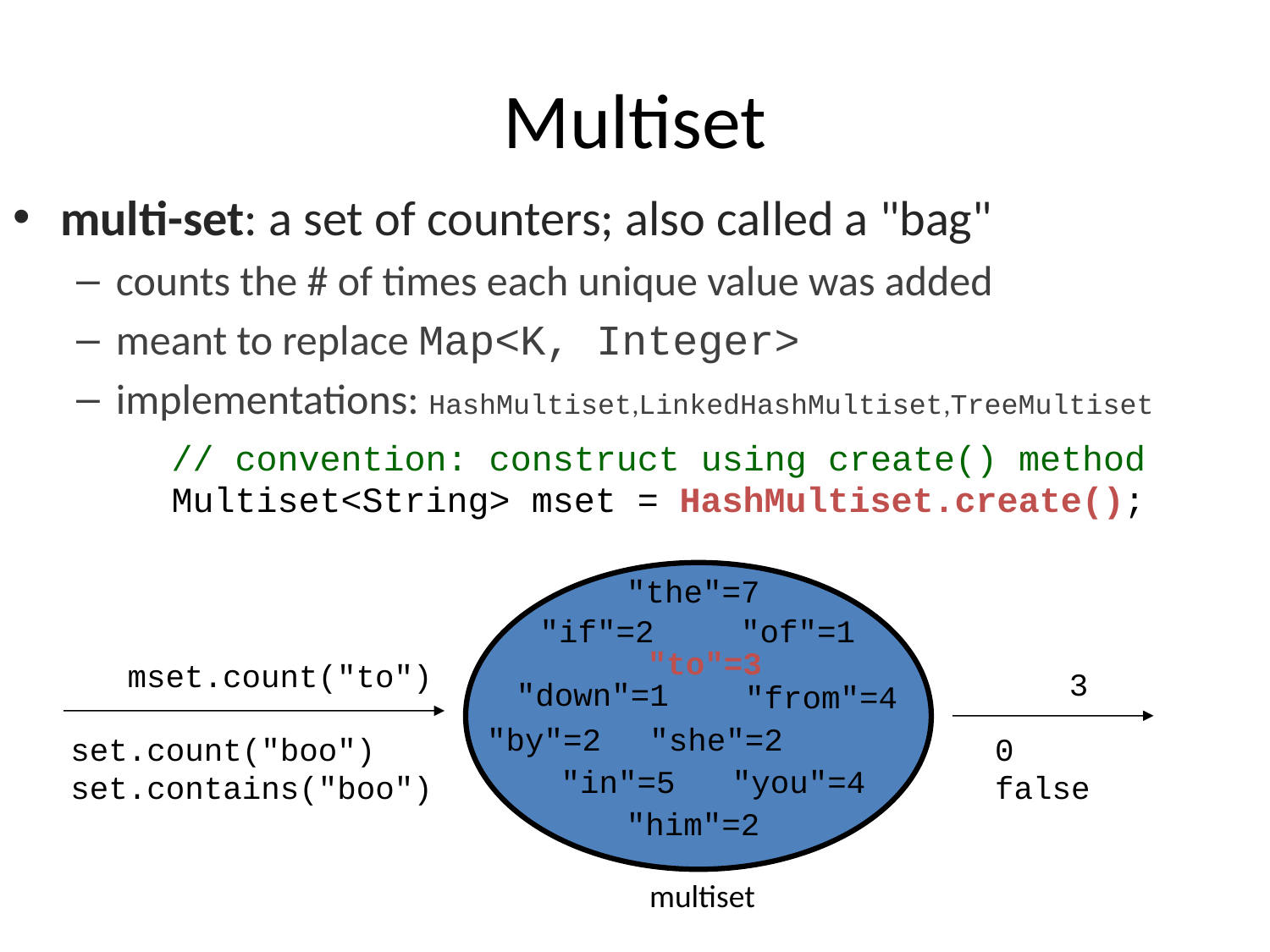

# Multiset
multi-set: a set of counters; also called a "bag"
counts the # of times each unique value was added
meant to replace Map<K, Integer>
implementations: HashMultiset,LinkedHashMultiset,TreeMultiset

	// convention: construct using create() method
	Multiset<String> mset = HashMultiset.create();

"the"=7
"if"=2
"of"=1
"to"=3
mset.count("to")
3
"down"=1
"from"=4

"by"=2
"she"=2

set.count("boo")
set.contains("boo")
0
false
"in"=5
"you"=4
"him"=2
multiset